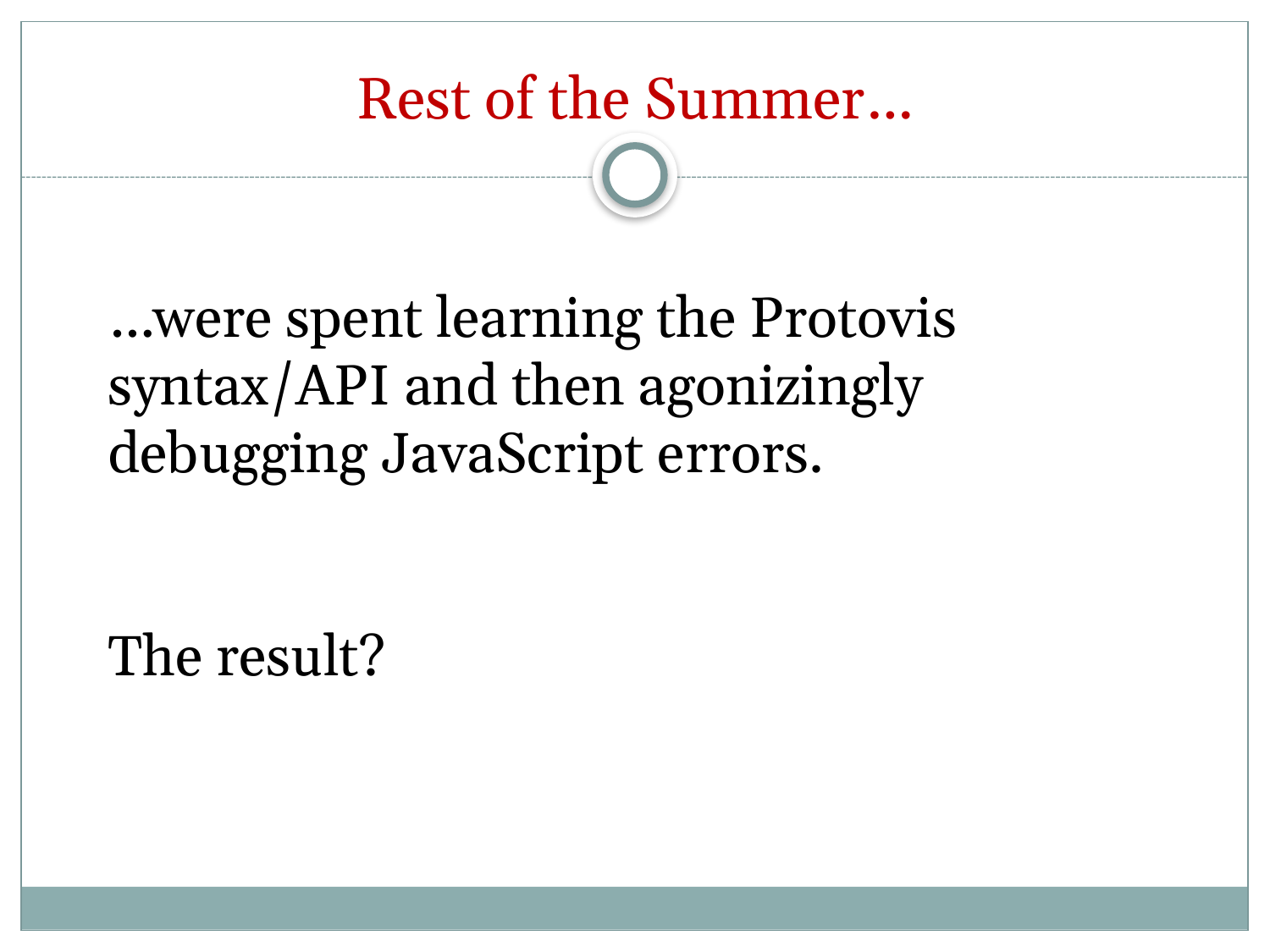

# Rest of the Summer…
…were spent learning the Protovis syntax/API and then agonizingly debugging JavaScript errors.

The result?